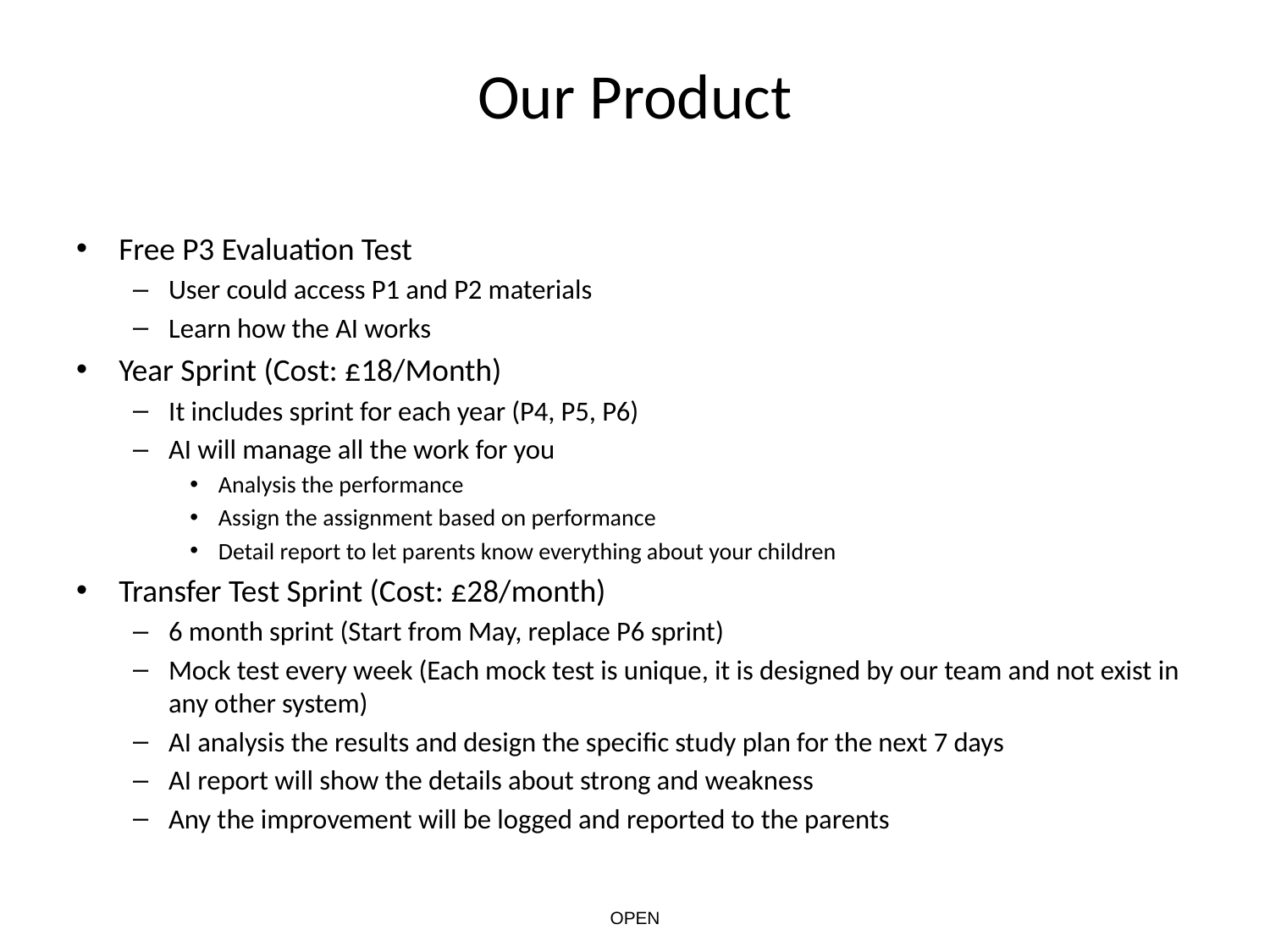

# Our Product
Free P3 Evaluation Test
User could access P1 and P2 materials
Learn how the AI works
Year Sprint (Cost: £18/Month)
It includes sprint for each year (P4, P5, P6)
AI will manage all the work for you
Analysis the performance
Assign the assignment based on performance
Detail report to let parents know everything about your children
Transfer Test Sprint (Cost: £28/month)
6 month sprint (Start from May, replace P6 sprint)
Mock test every week (Each mock test is unique, it is designed by our team and not exist in any other system)
AI analysis the results and design the specific study plan for the next 7 days
AI report will show the details about strong and weakness
Any the improvement will be logged and reported to the parents